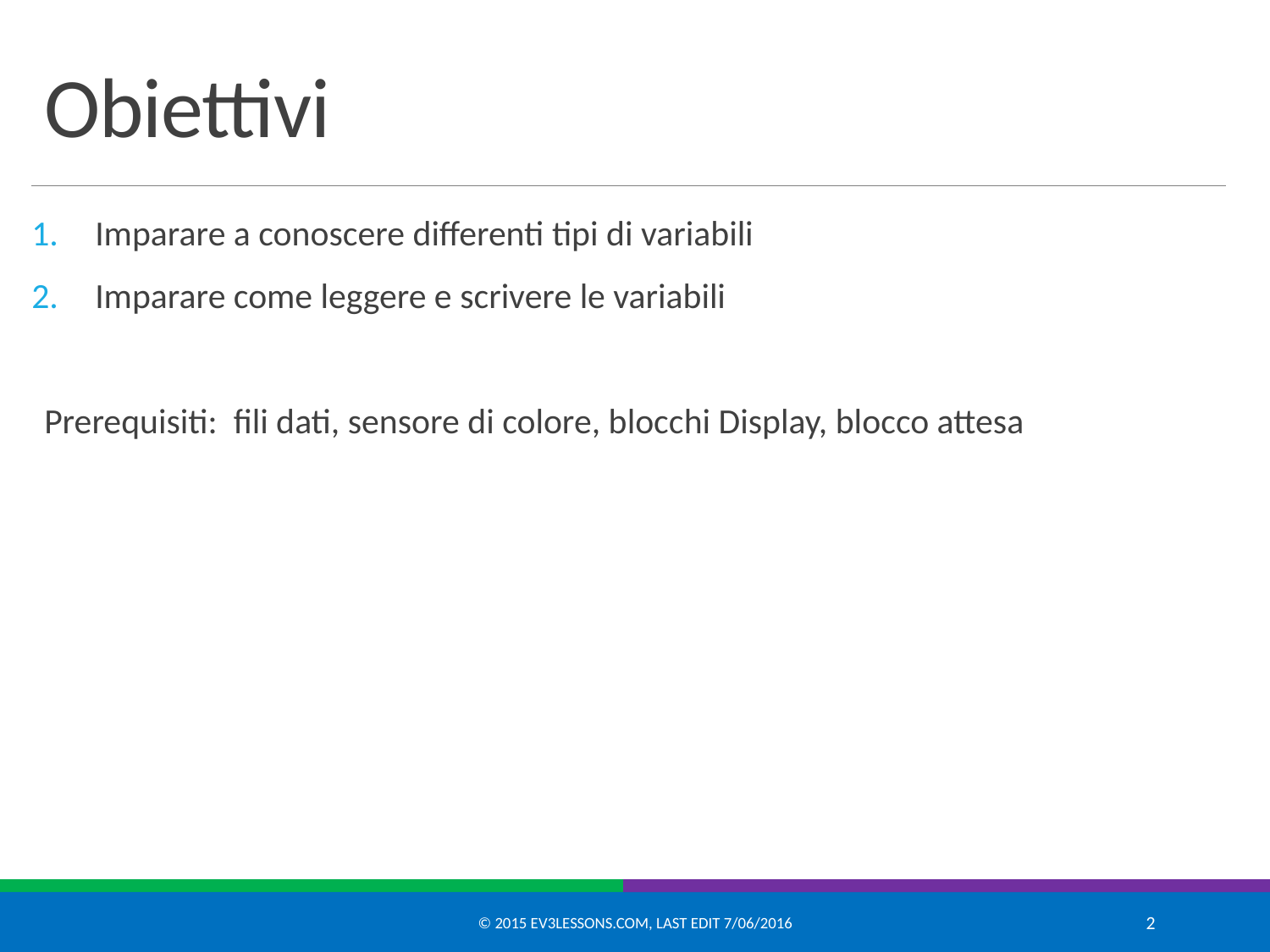

# Obiettivi
Imparare a conoscere differenti tipi di variabili
Imparare come leggere e scrivere le variabili

Prerequisiti:  fili dati, sensore di colore, blocchi Display, blocco attesa
© 2015 EV3Lessons.com, Last edit 7/06/2016
2